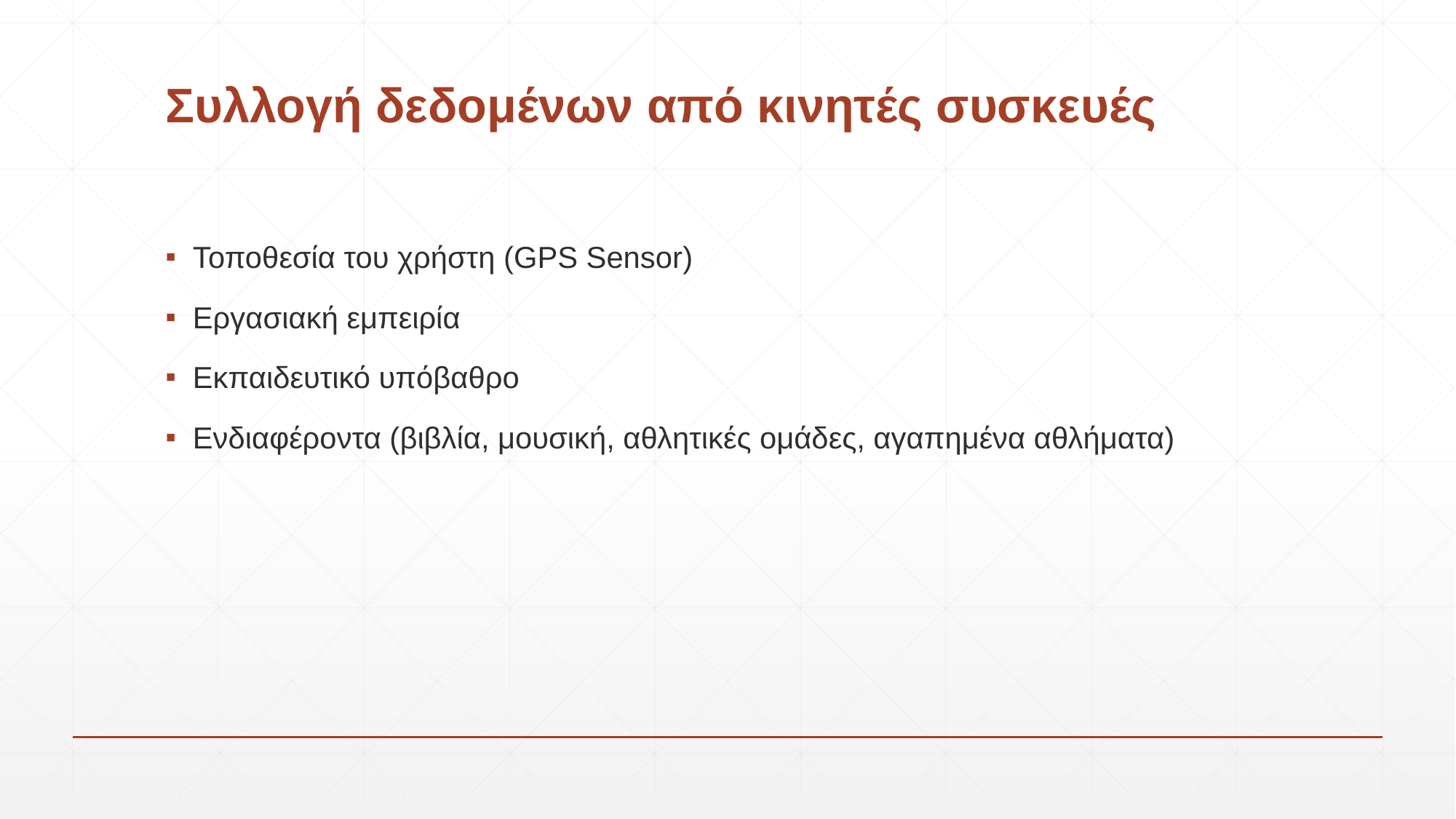

# Συλλογή δεδομένων από κινητές συσκευές
Τοποθεσία του χρήστη (GPS Sensor)
Εργασιακή εμπειρία
Εκπαιδευτικό υπόβαθρο
Ενδιαφέροντα (βιβλία, μουσική, αθλητικές ομάδες, αγαπημένα αθλήματα)